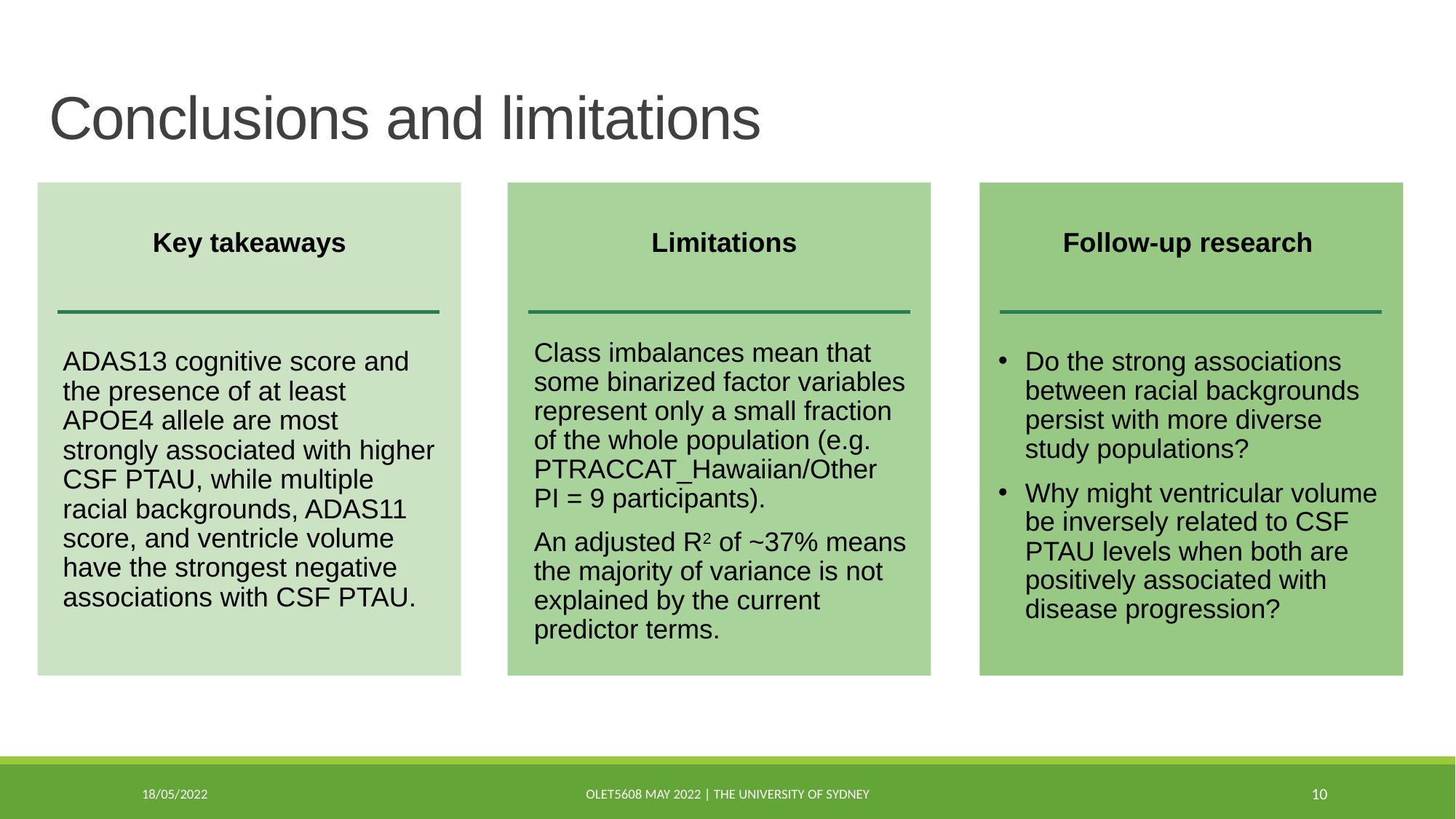

# Conclusions and limitations

Follow-up research
Key takeaways
Limitations
Class imbalances mean that some binarized factor variables represent only a small fraction of the whole population (e.g. PTRACCAT_Hawaiian/Other PI = 9 participants).
An adjusted R2 of ~37% means the majority of variance is not explained by the current predictor terms.
ADAS13 cognitive score and the presence of at least APOE4 allele are most strongly associated with higher CSF PTAU, while multiple racial backgrounds, ADAS11 score, and ventricle volume have the strongest negative associations with CSF PTAU.
Do the strong associations between racial backgrounds persist with more diverse study populations?
Why might ventricular volume be inversely related to CSF PTAU levels when both are positively associated with disease progression?

18/05/2022
OLET5608 May 2022 | The University of Sydney
10